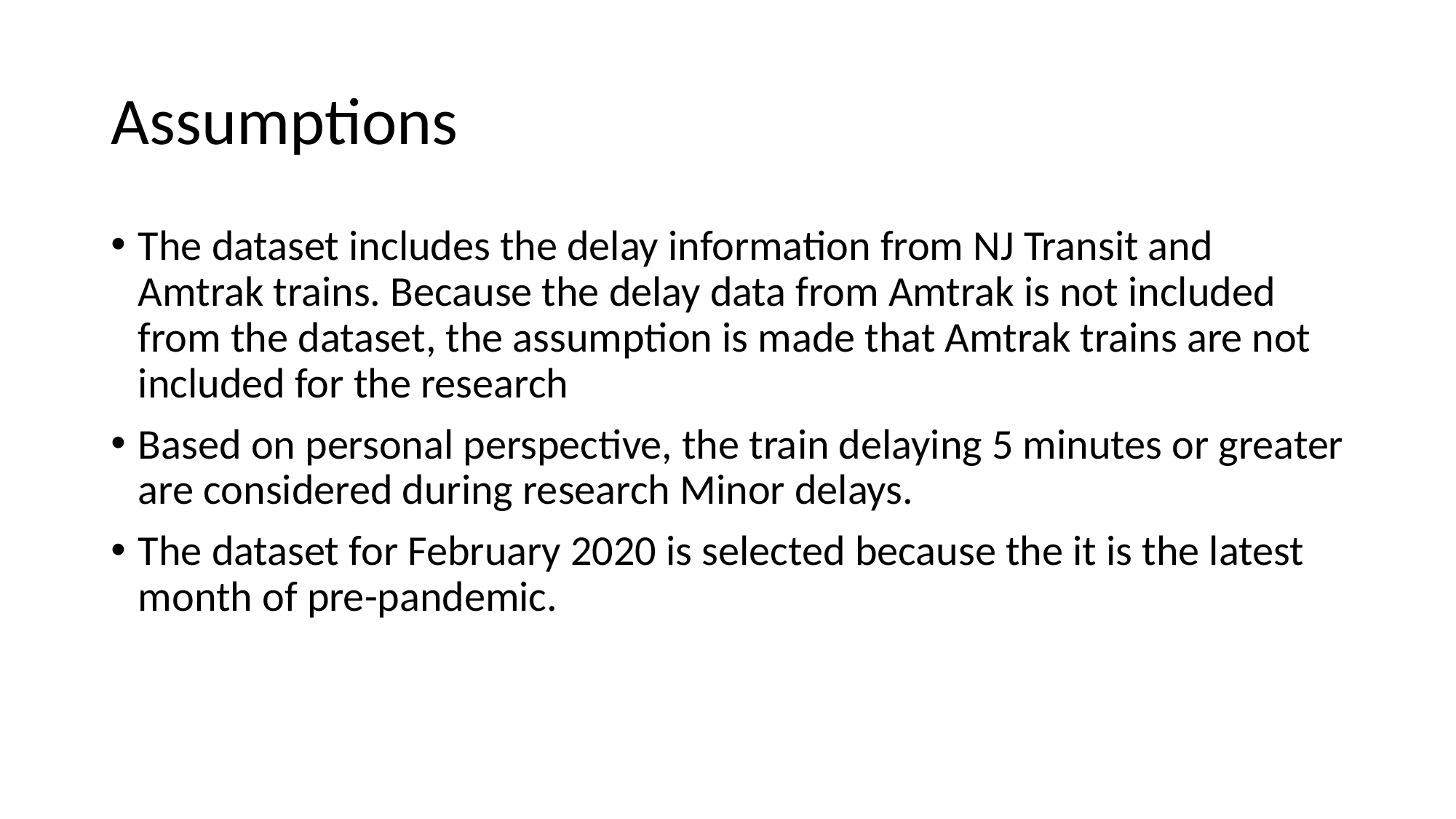

# Assumptions
The dataset includes the delay information from NJ Transit and Amtrak trains. Because the delay data from Amtrak is not included from the dataset, the assumption is made that Amtrak trains are not included for the research
Based on personal perspective, the train delaying 5 minutes or greater are considered during research Minor delays.
The dataset for February 2020 is selected because the it is the latest month of pre-pandemic.